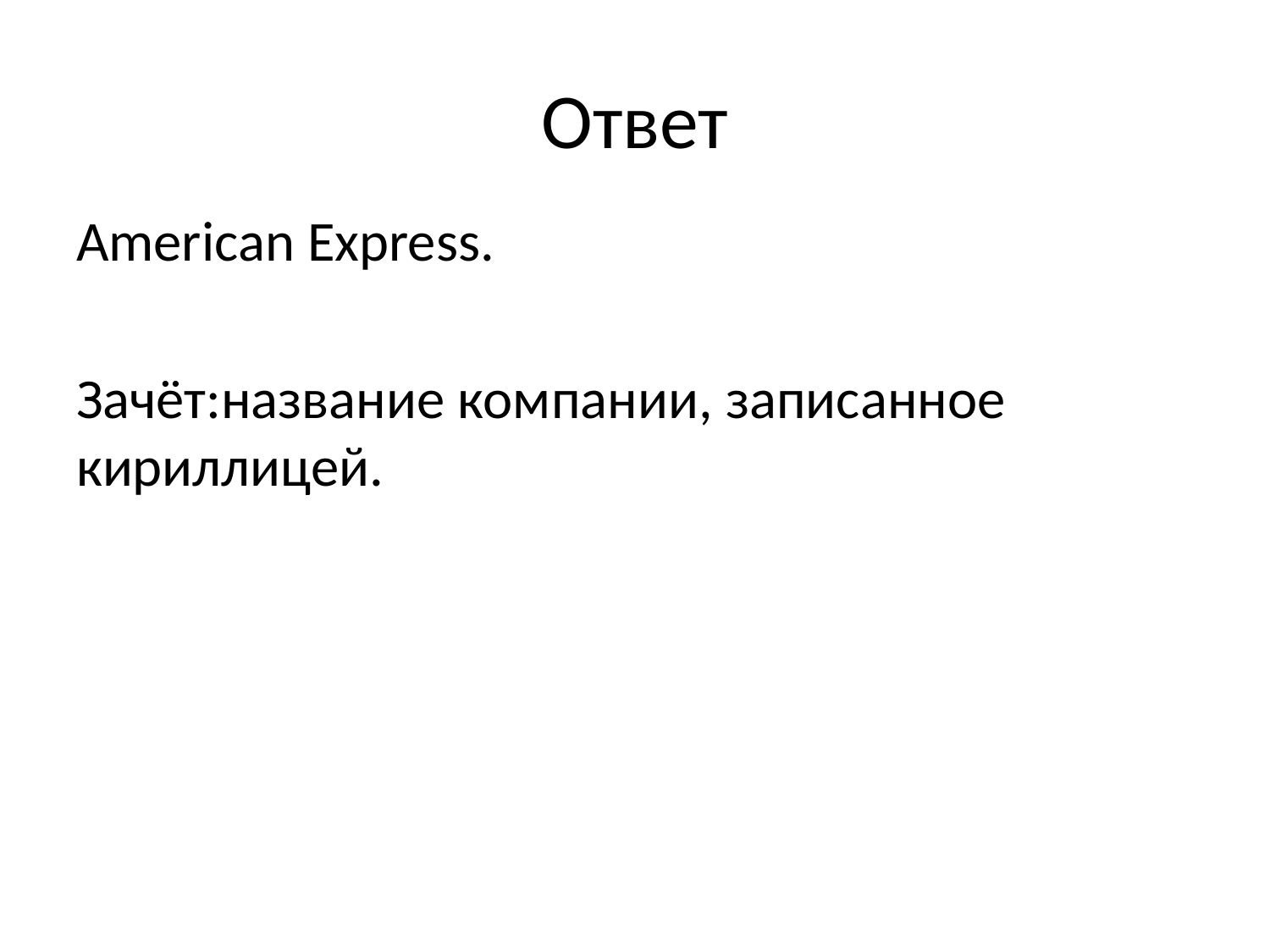

# Ответ
American Express.

Зачёт:название компании, записанное кириллицей.